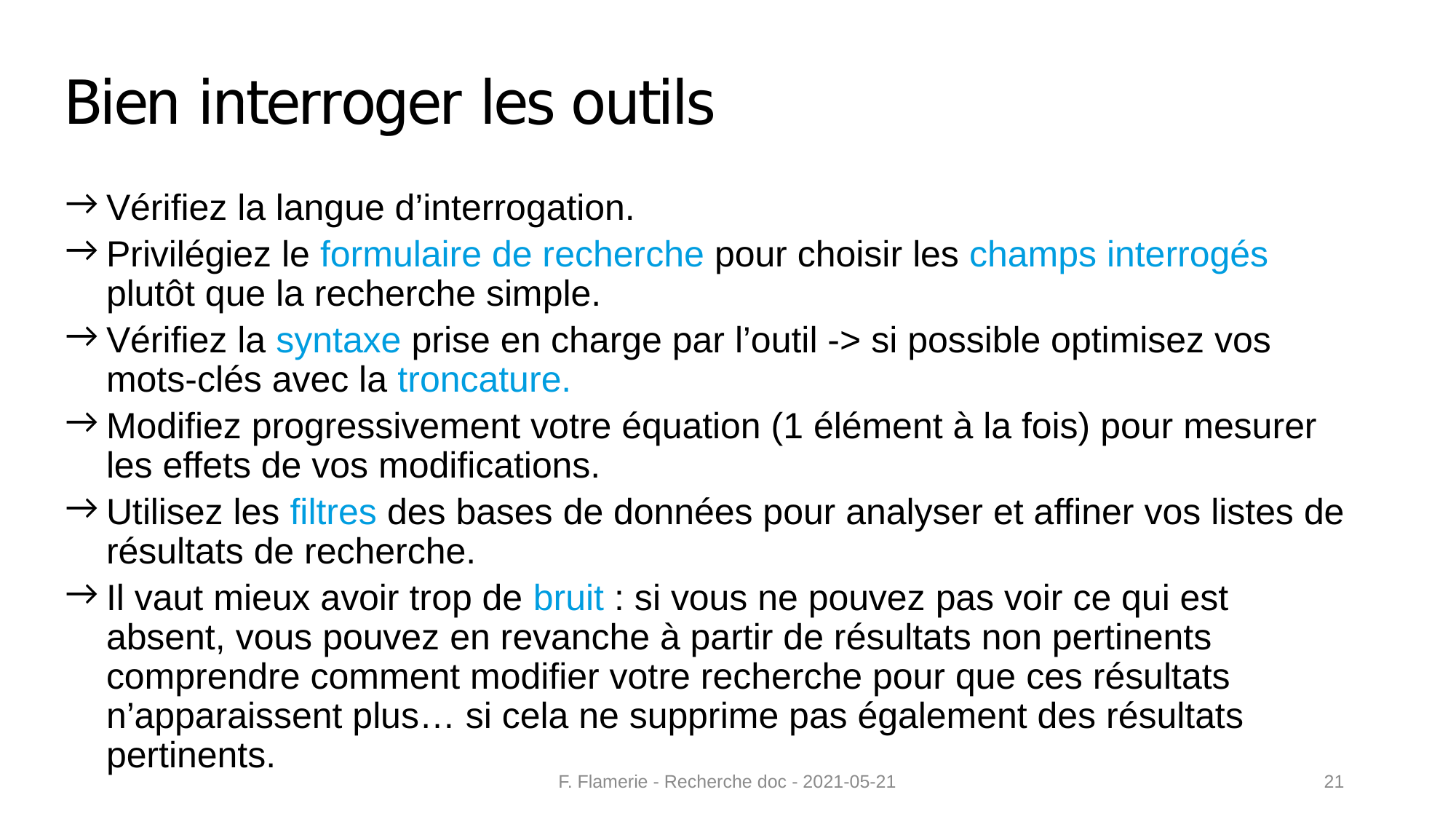

# Bien interroger les outils
Vérifiez la langue d’interrogation.
Privilégiez le formulaire de recherche pour choisir les champs interrogés plutôt que la recherche simple.
Vérifiez la syntaxe prise en charge par l’outil -> si possible optimisez vos mots-clés avec la troncature.
Modifiez progressivement votre équation (1 élément à la fois) pour mesurer les effets de vos modifications.
Utilisez les filtres des bases de données pour analyser et affiner vos listes de résultats de recherche.
Il vaut mieux avoir trop de bruit : si vous ne pouvez pas voir ce qui est absent, vous pouvez en revanche à partir de résultats non pertinents comprendre comment modifier votre recherche pour que ces résultats n’apparaissent plus… si cela ne supprime pas également des résultats pertinents.

F. Flamerie - Recherche doc - 2021-05-21
21